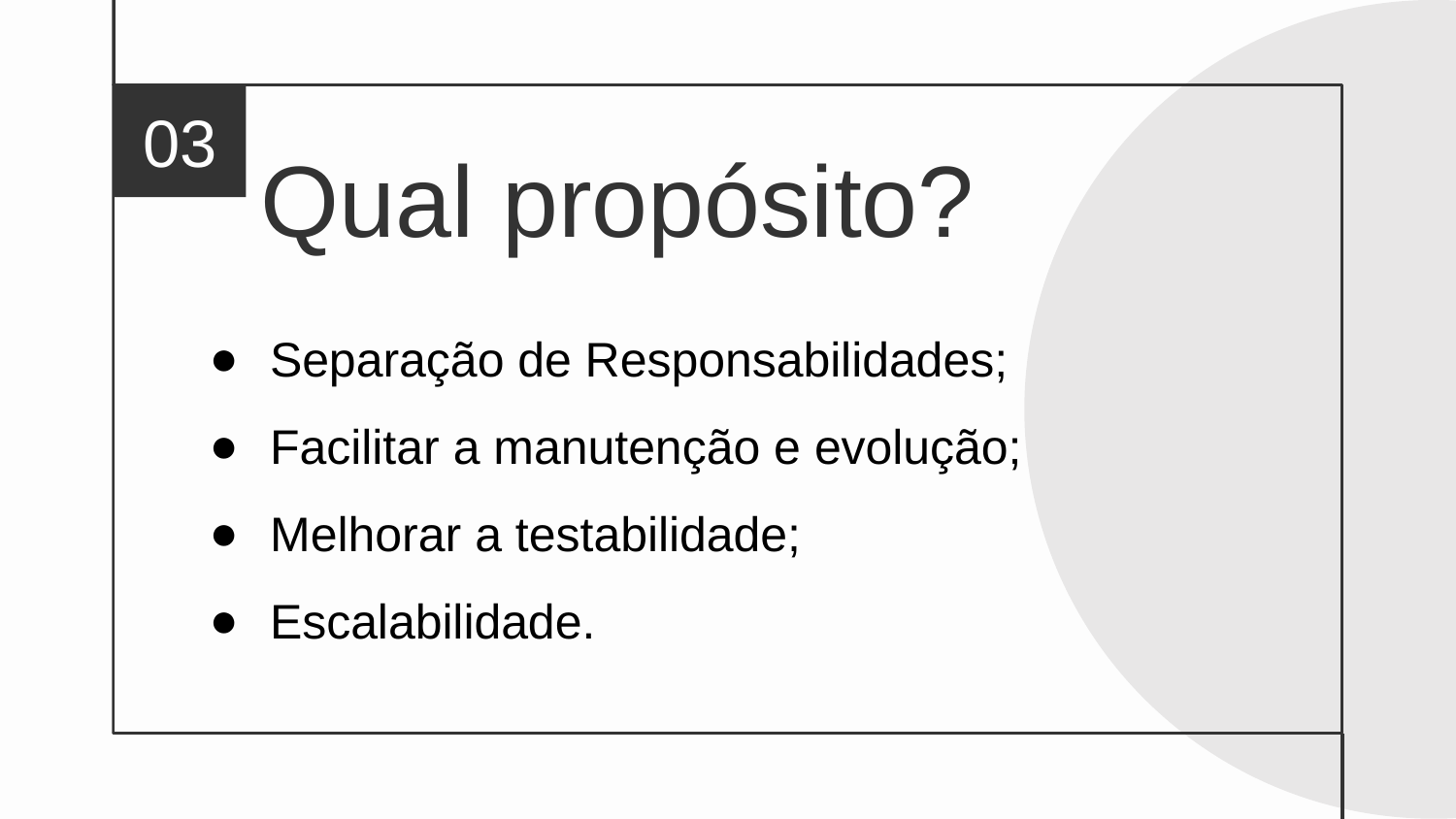

03
# Qual propósito?
Separação de Responsabilidades;
Facilitar a manutenção e evolução;
Melhorar a testabilidade;
Escalabilidade.